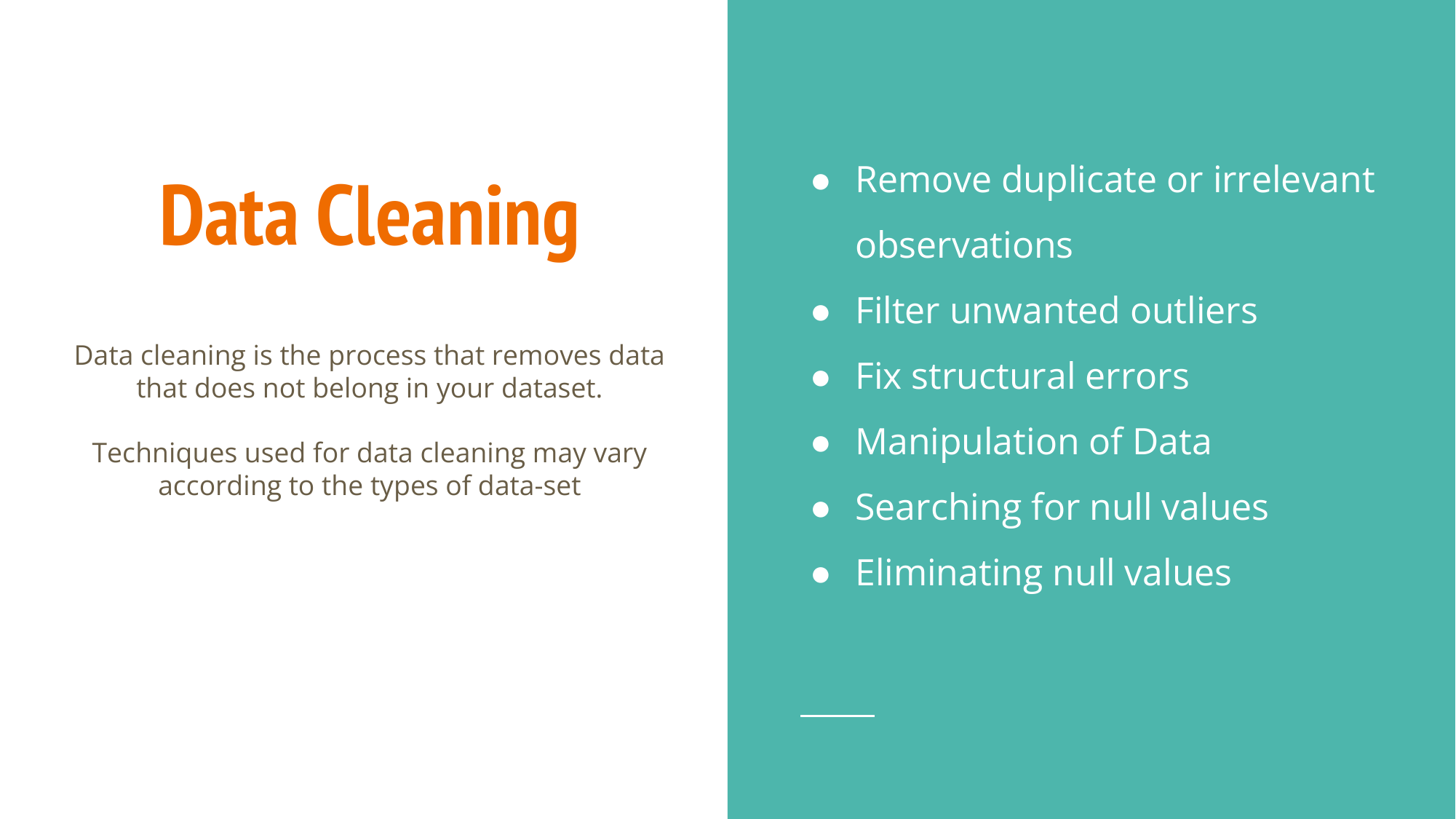

Remove duplicate or irrelevant observations
Filter unwanted outliers
Fix structural errors
Manipulation of Data
Searching for null values
Eliminating null values
# Data Cleaning
Data cleaning is the process that removes data that does not belong in your dataset.

Techniques used for data cleaning may vary according to the types of data-set